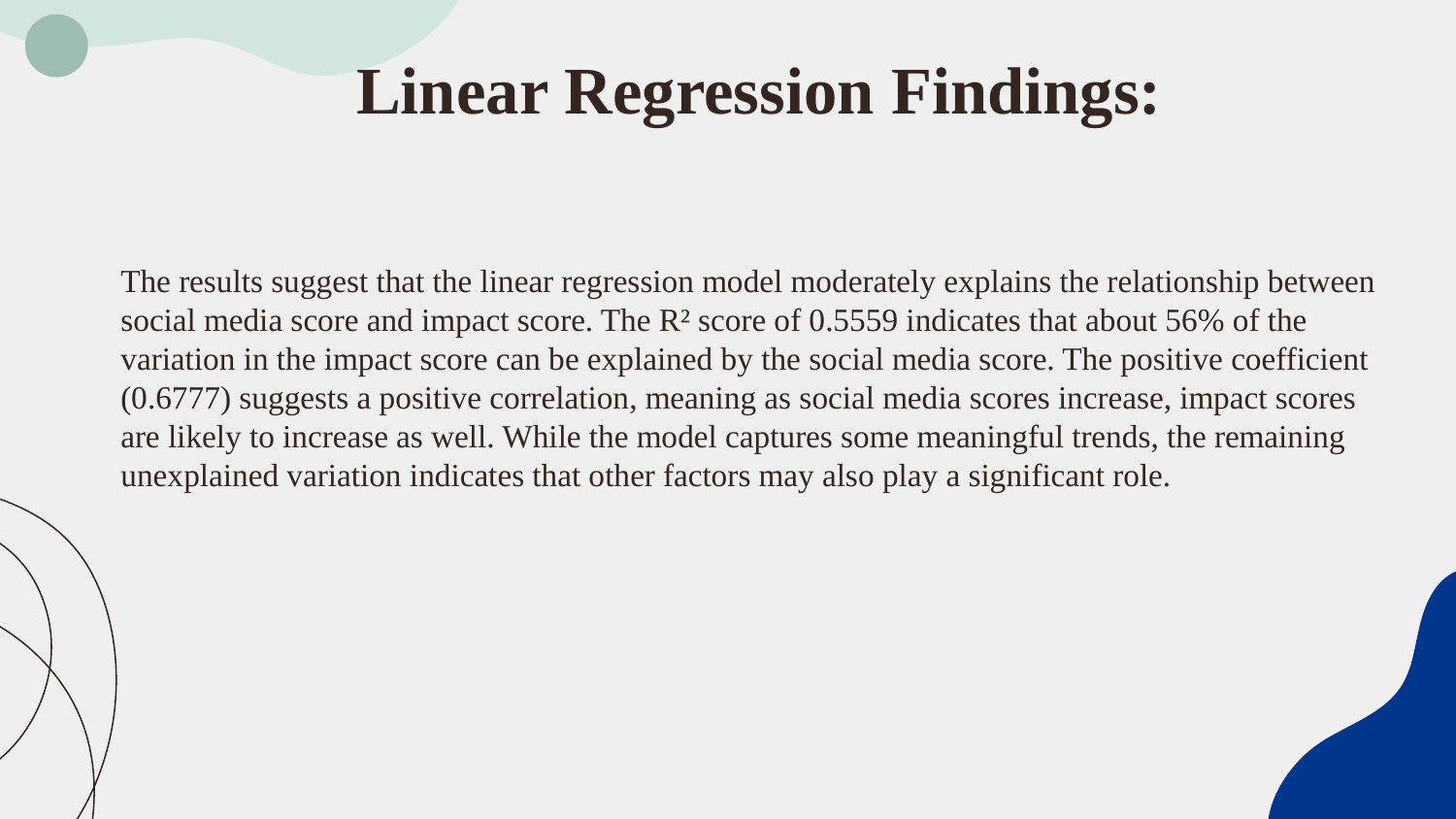

# Linear Regression Findings:
The results suggest that the linear regression model moderately explains the relationship between social media score and impact score. The R² score of 0.5559 indicates that about 56% of the variation in the impact score can be explained by the social media score. The positive coefficient (0.6777) suggests a positive correlation, meaning as social media scores increase, impact scores are likely to increase as well. While the model captures some meaningful trends, the remaining unexplained variation indicates that other factors may also play a significant role.